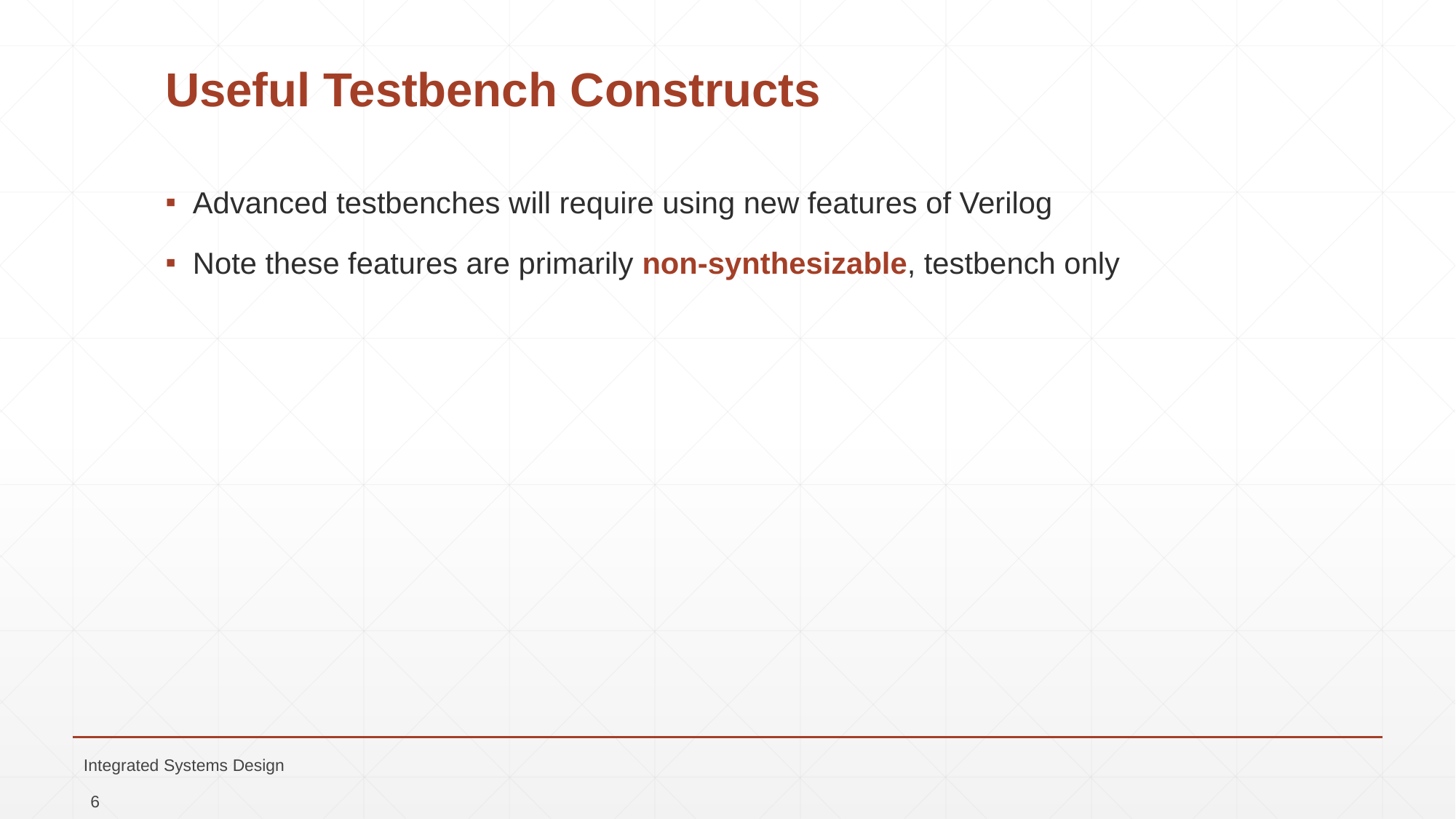

# Useful Testbench Constructs
Advanced testbenches will require using new features of Verilog
Note these features are primarily non-synthesizable, testbench only
Integrated Systems Design
6